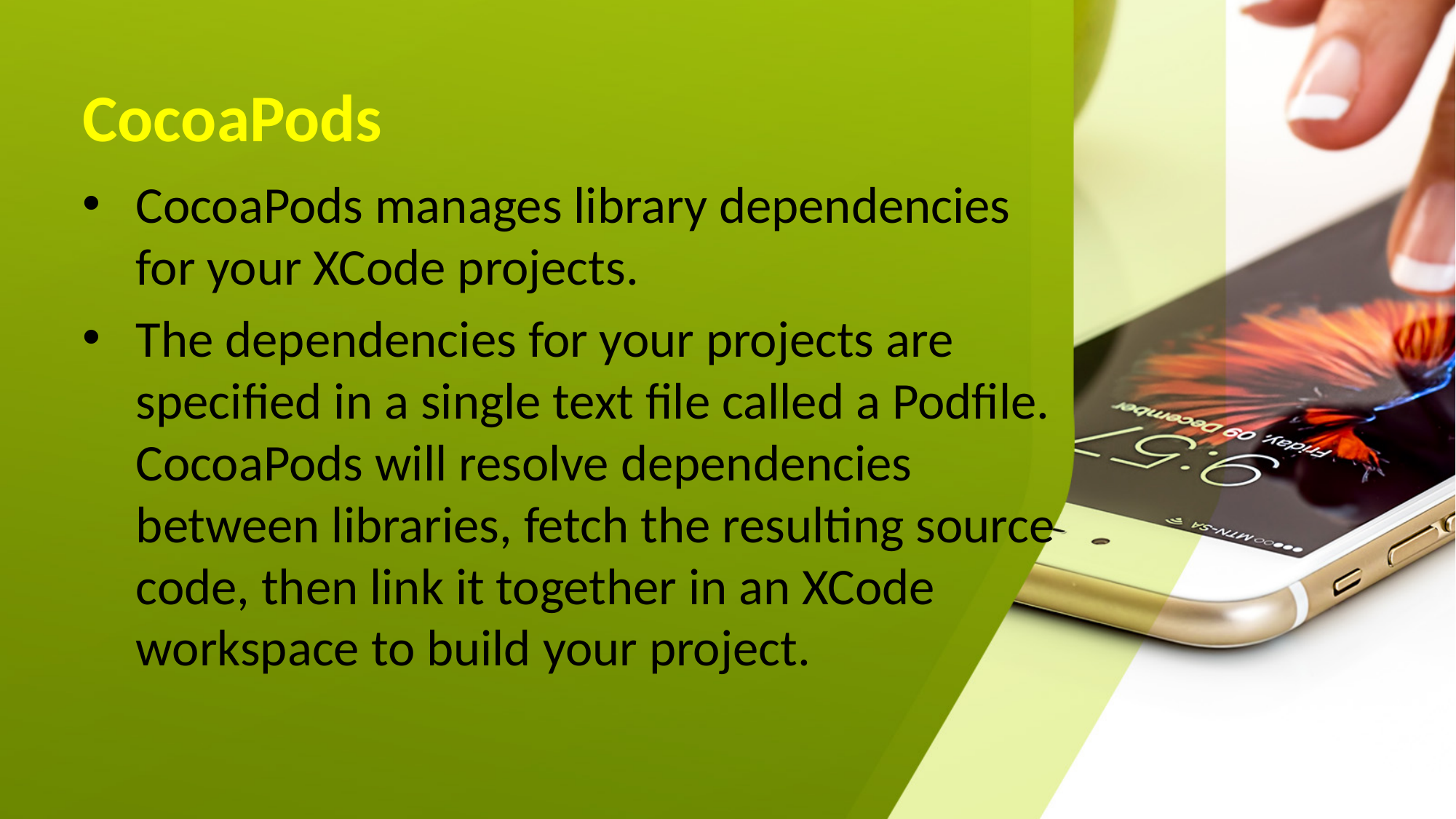

# CocoaPods
CocoaPods manages library dependencies for your XCode projects.
The dependencies for your projects are specified in a single text file called a Podfile. CocoaPods will resolve dependencies between libraries, fetch the resulting source code, then link it together in an XCode workspace to build your project.